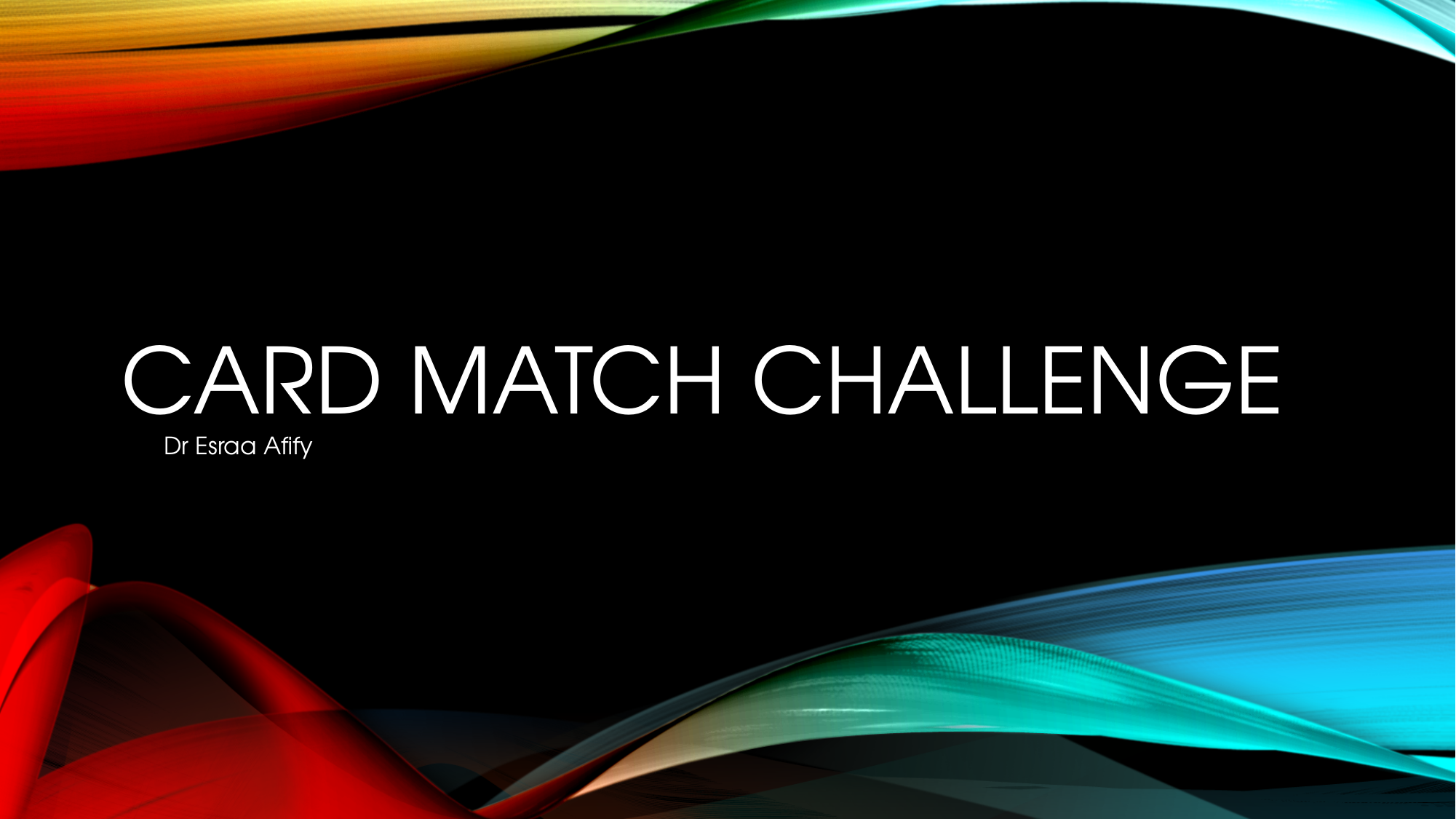

# Card Match Challenge
Dr Esraa Afify